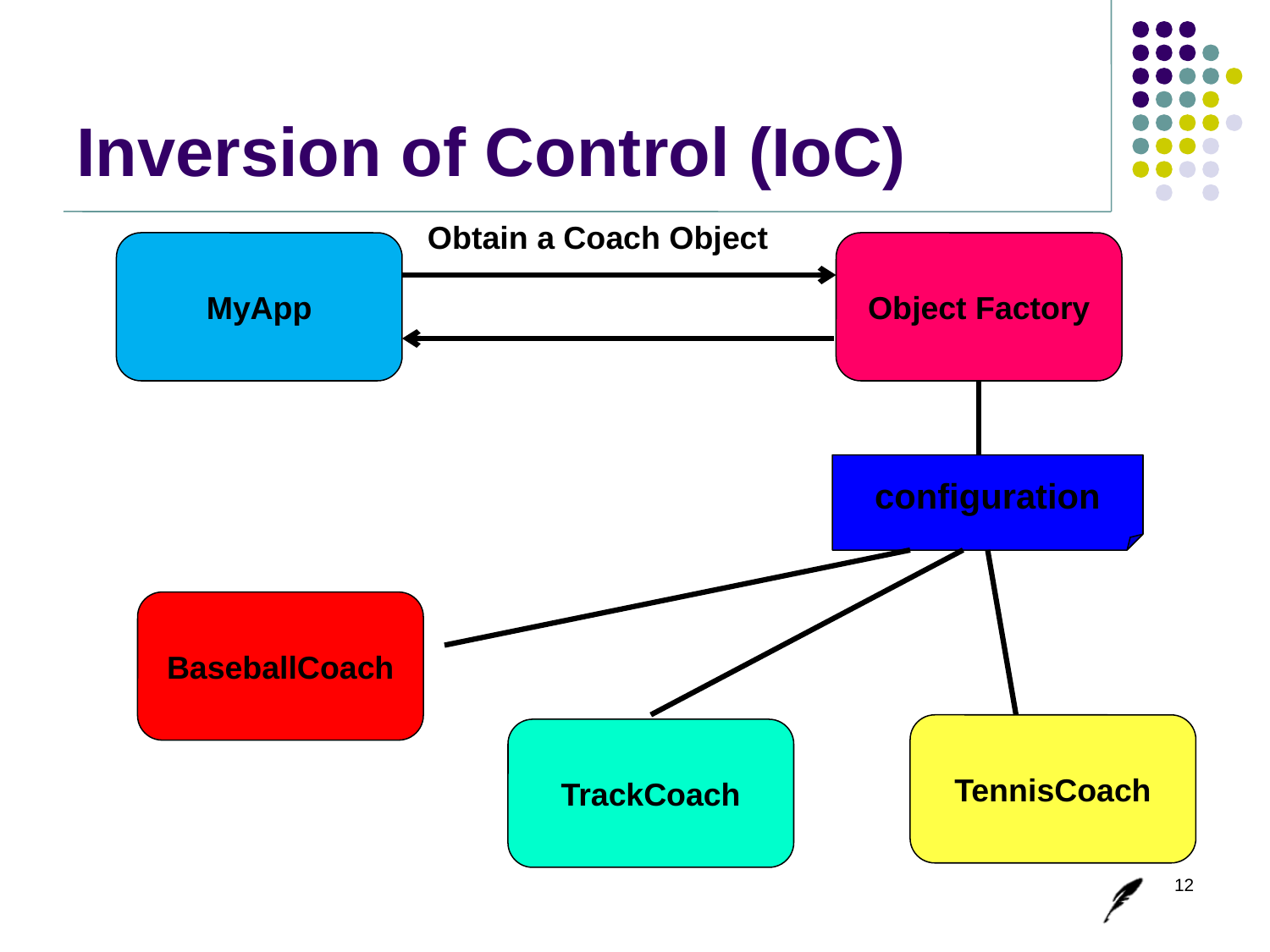

# Inversion of Control (IoC)
Obtain a Coach Object
MyApp
Object Factory

configuration
BaseballCoach
TennisCoach
TrackCoach
12